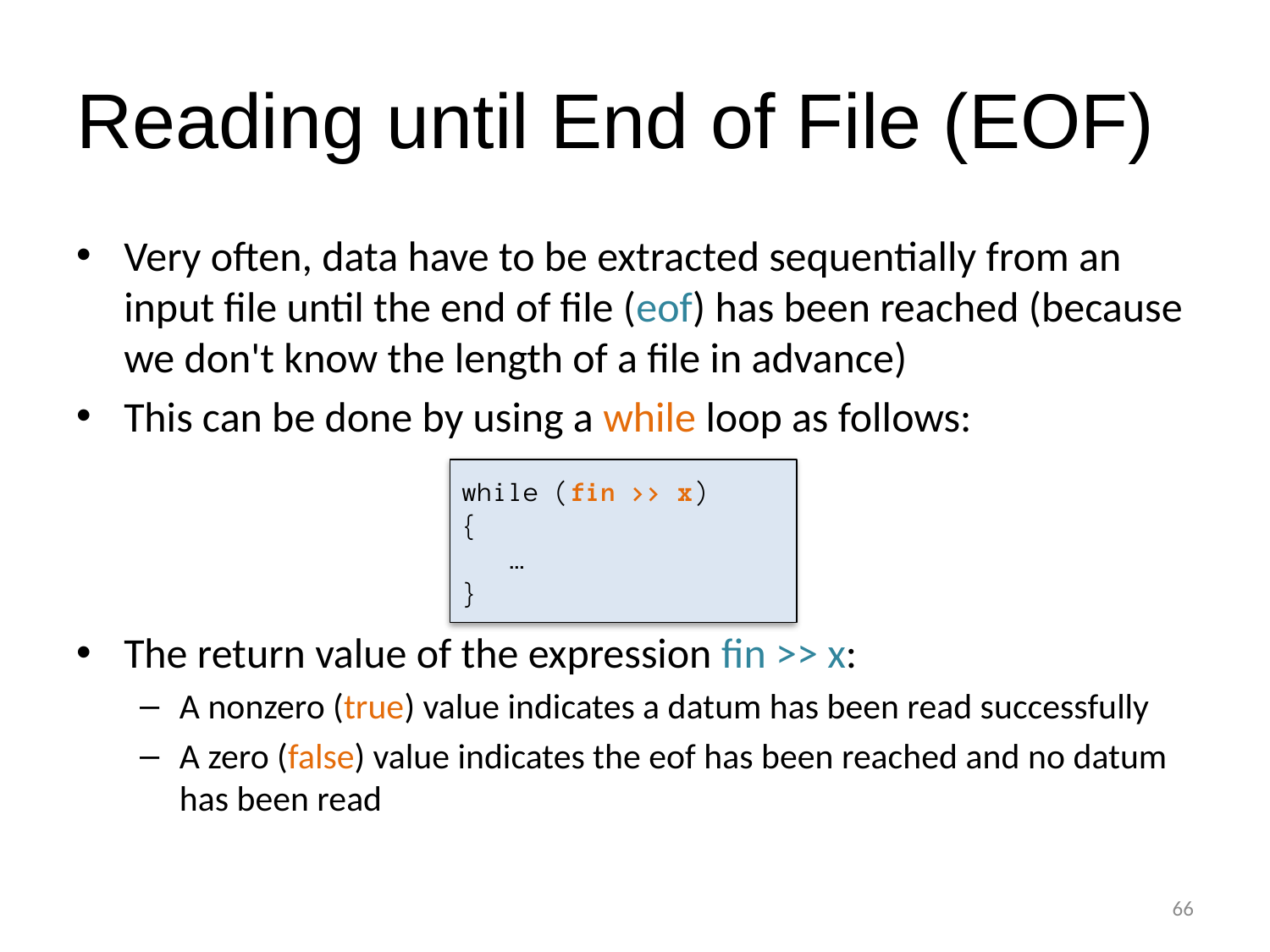

# Reading until End of File (EOF)
Very often, data have to be extracted sequentially from an input file until the end of file (eof) has been reached (because we don't know the length of a file in advance)
This can be done by using a while loop as follows:

The return value of the expression fin >> x:
A nonzero (true) value indicates a datum has been read successfully
A zero (false) value indicates the eof has been reached and no datum has been read
while (fin >> x)
{
  	…
}
66